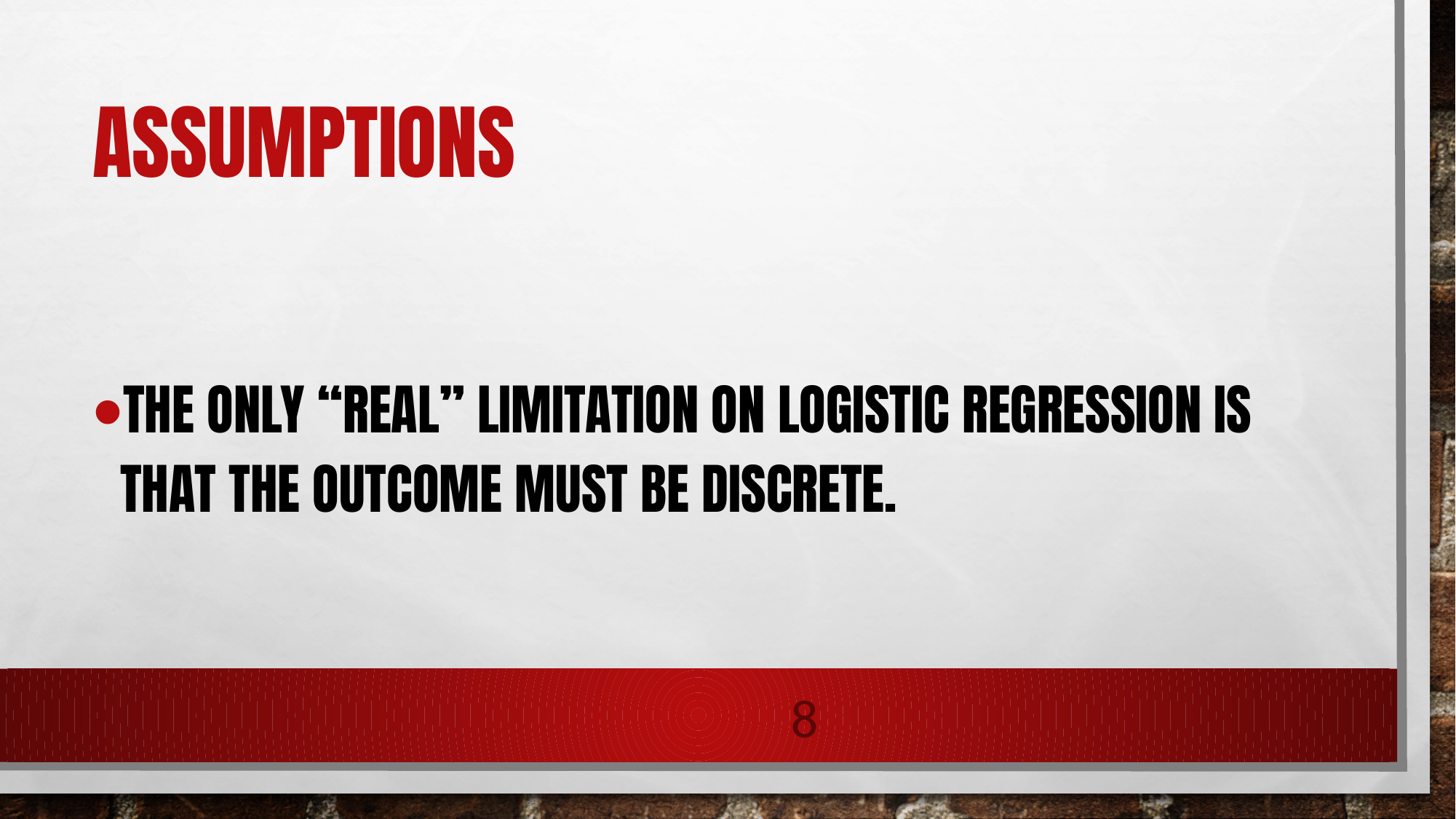

# Assumptions
The only “real” limitation on logistic regression is that the outcome must be discrete.
8